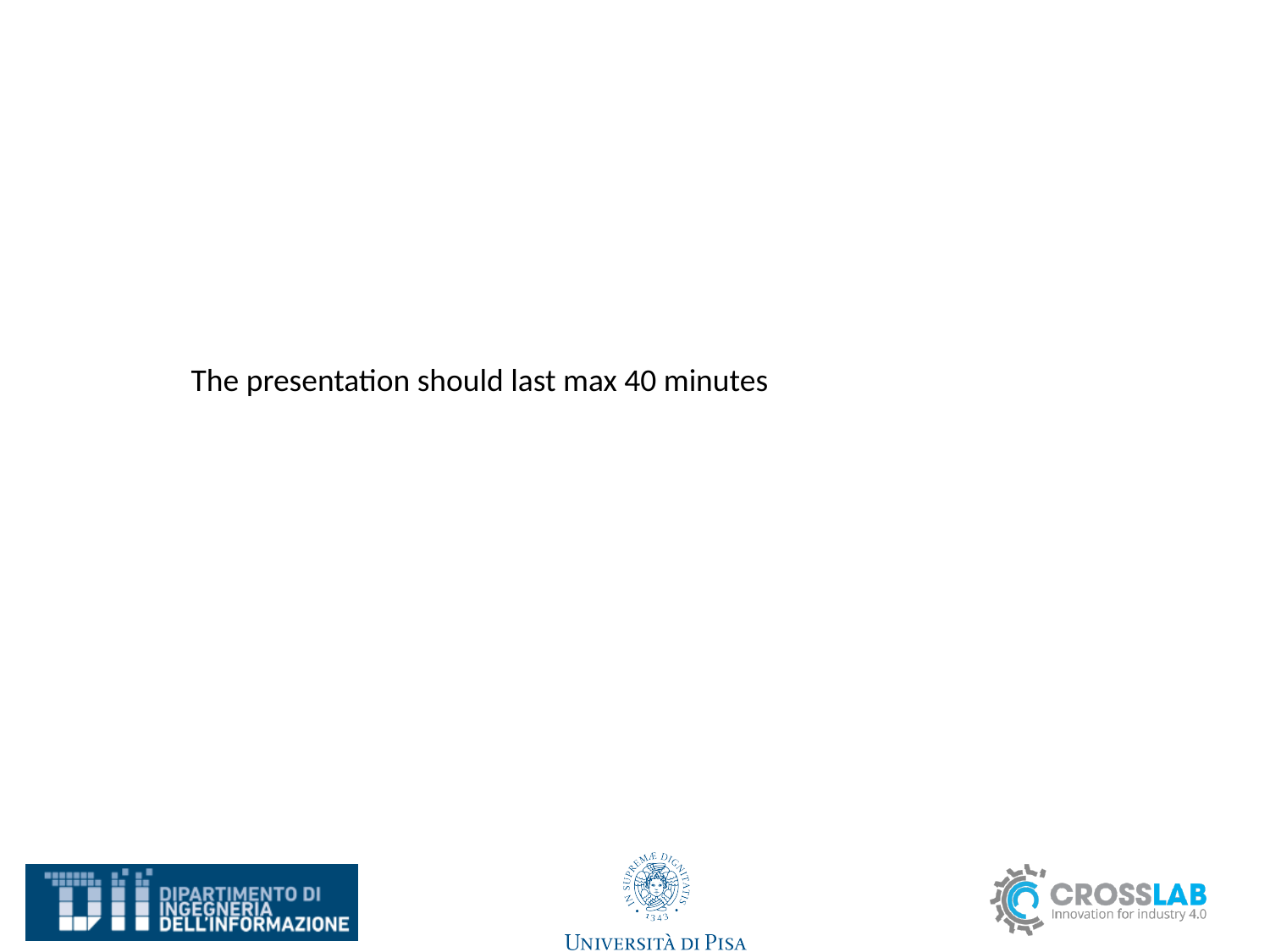

The presentation should last max 40 minutes